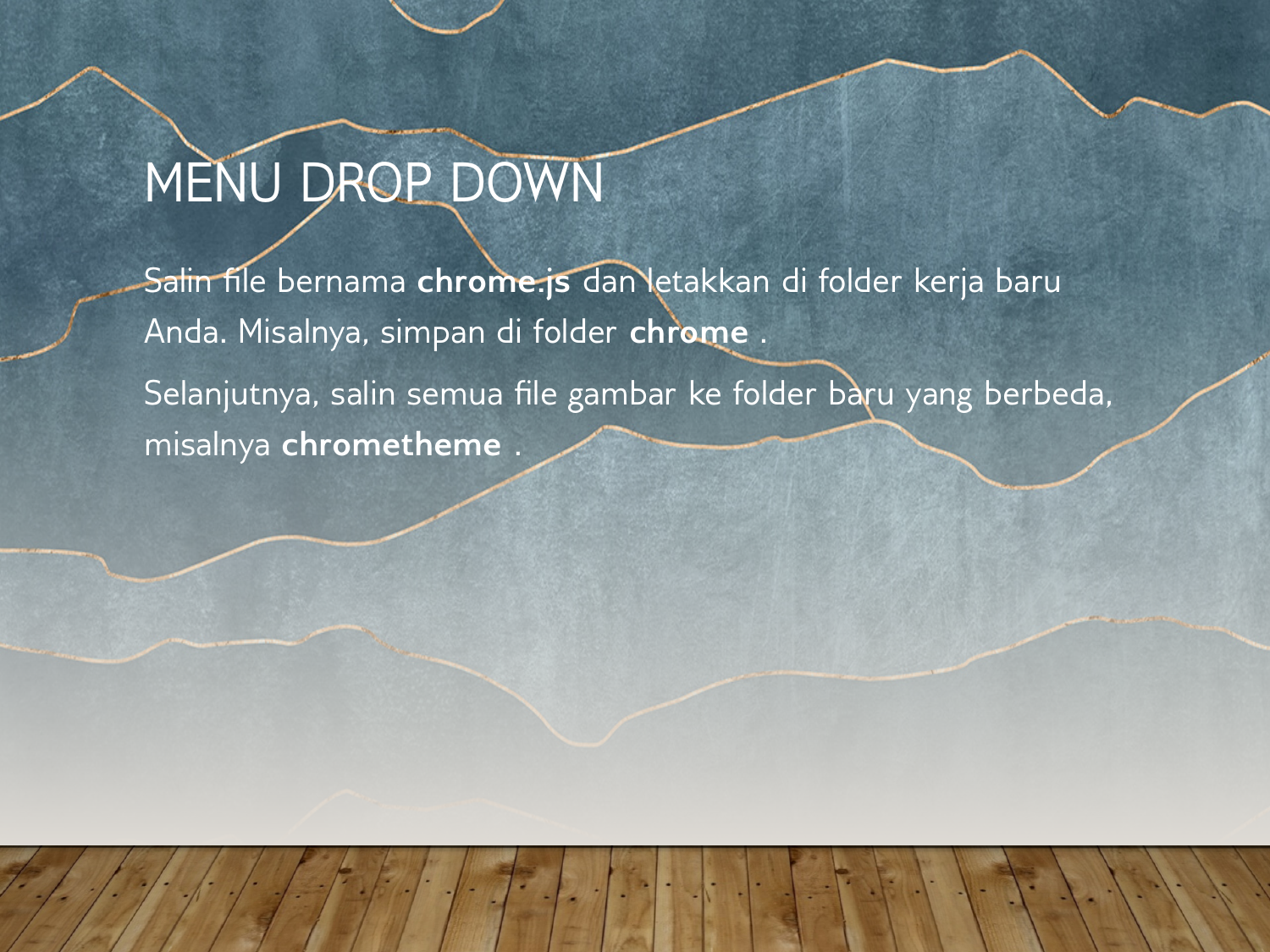

# Menu drop down
Salin file bernama chrome.js dan letakkan di folder kerja baru Anda. Misalnya, simpan di folder chrome .
Selanjutnya, salin semua file gambar ke folder baru yang berbeda, misalnya chrometheme .